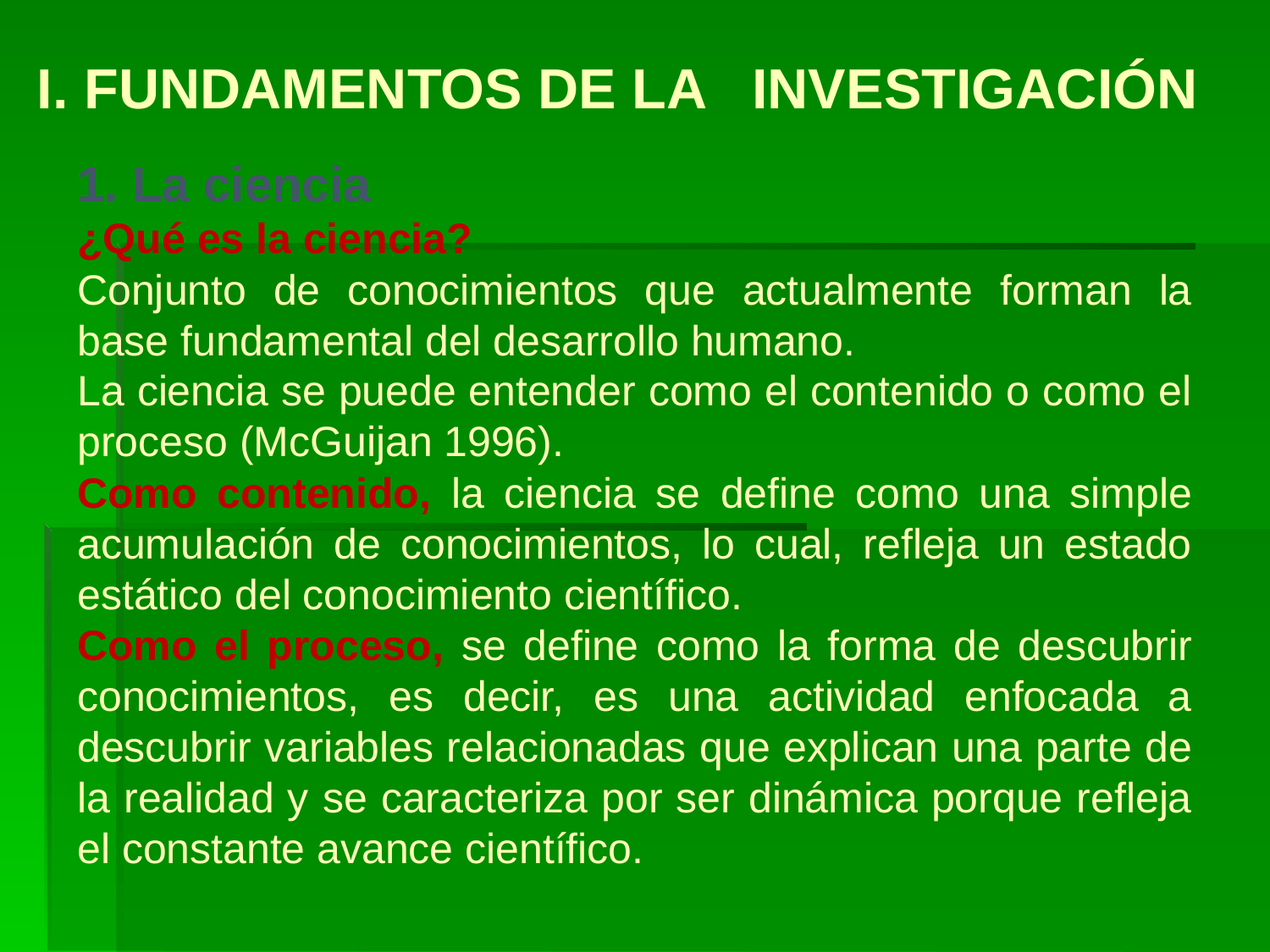

# I. FUNDAMENTOS DE LA   INVESTIGACIÓN
1. La ciencia
¿Qué es la ciencia?
Conjunto de conocimientos que actualmente forman la base fundamental del desarrollo humano.
La ciencia se puede entender como el contenido o como el proceso (McGuijan 1996).
Como contenido, la ciencia se define como una simple acumulación de conocimientos, lo cual, refleja un estado estático del conocimiento científico.
Como el proceso, se define como la forma de descubrir conocimientos, es decir, es una actividad enfocada a descubrir variables relacionadas que explican una parte de la realidad y se caracteriza por ser dinámica porque refleja el constante avance científico.